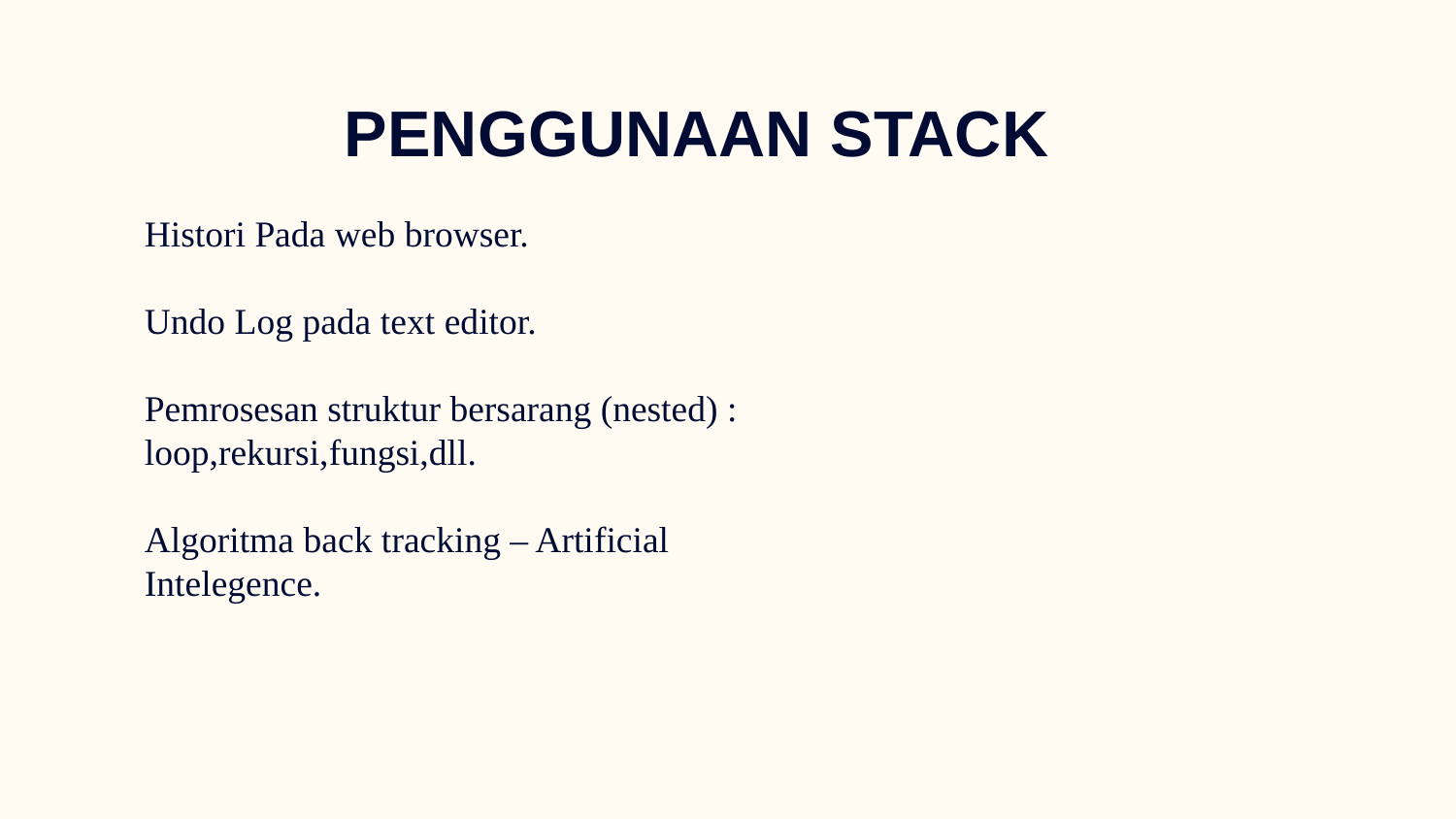

# PENGGUNAAN STACK
Histori Pada web browser.

Undo Log pada text editor.

Pemrosesan struktur bersarang (nested) : loop,rekursi,fungsi,dll.

Algoritma back tracking – Artificial Intelegence.